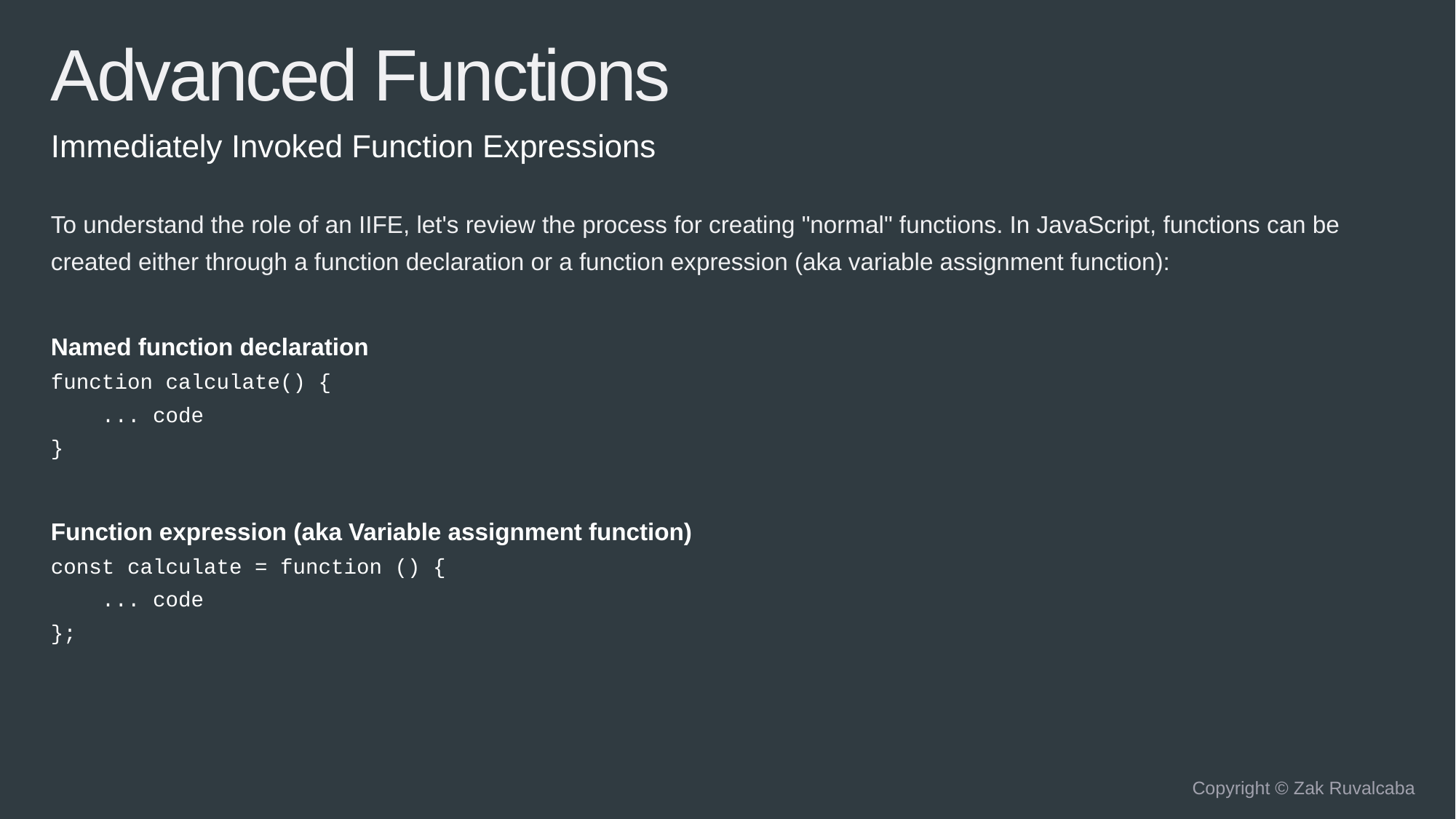

# Advanced Functions
Immediately Invoked Function Expressions
To understand the role of an IIFE, let's review the process for creating "normal" functions. In JavaScript, functions can be created either through a function declaration or a function expression (aka variable assignment function):

Named function declaration
function calculate() {
    ... code
}

Function expression (aka Variable assignment function)
const calculate = function () {
    ... code
};